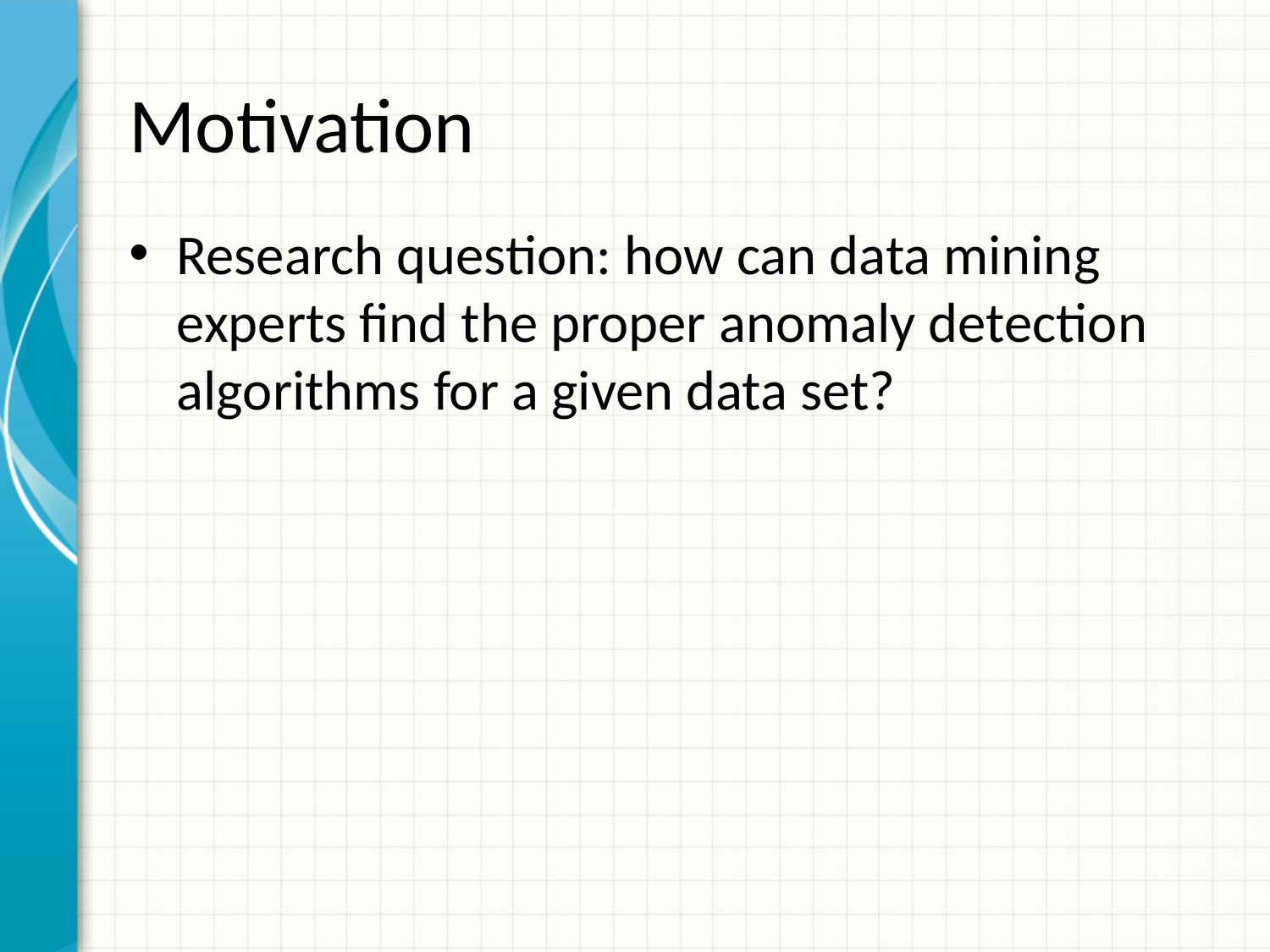

# Motivation
Research question: how can data mining experts find the proper anomaly detection algorithms for a given data set?